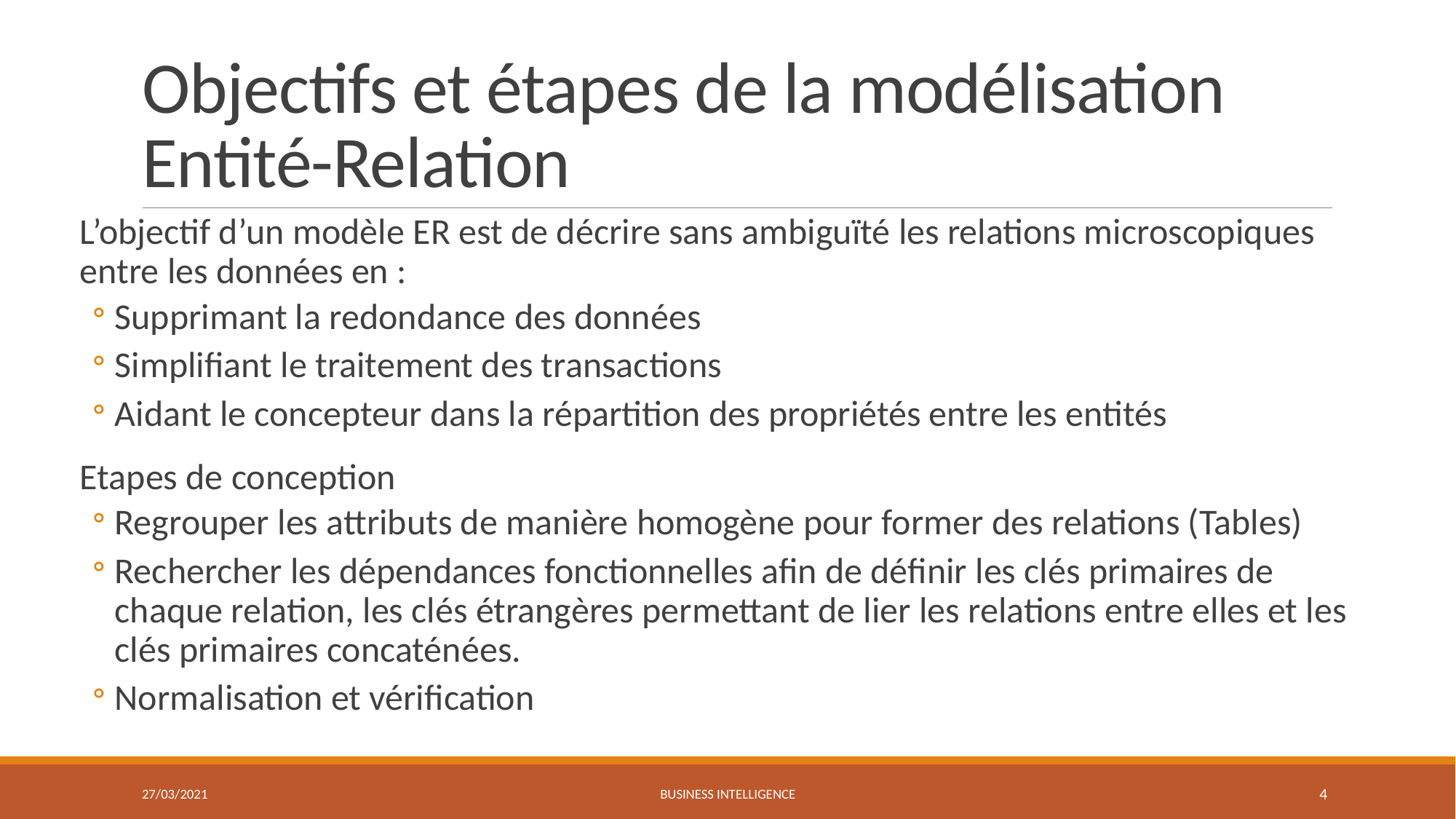

# Objectifs et étapes de la modélisation Entité-Relation
L’objectif d’un modèle ER est de décrire sans ambiguïté les relations microscopiques entre les données en :
Supprimant la redondance des données
Simplifiant le traitement des transactions
Aidant le concepteur dans la répartition des propriétés entre les entités
Etapes de conception
Regrouper les attributs de manière homogène pour former des relations (Tables)
Rechercher les dépendances fonctionnelles afin de définir les clés primaires de chaque relation, les clés étrangères permettant de lier les relations entre elles et les clés primaires concaténées.
Normalisation et vérification
27/03/2021
Business Intelligence
4